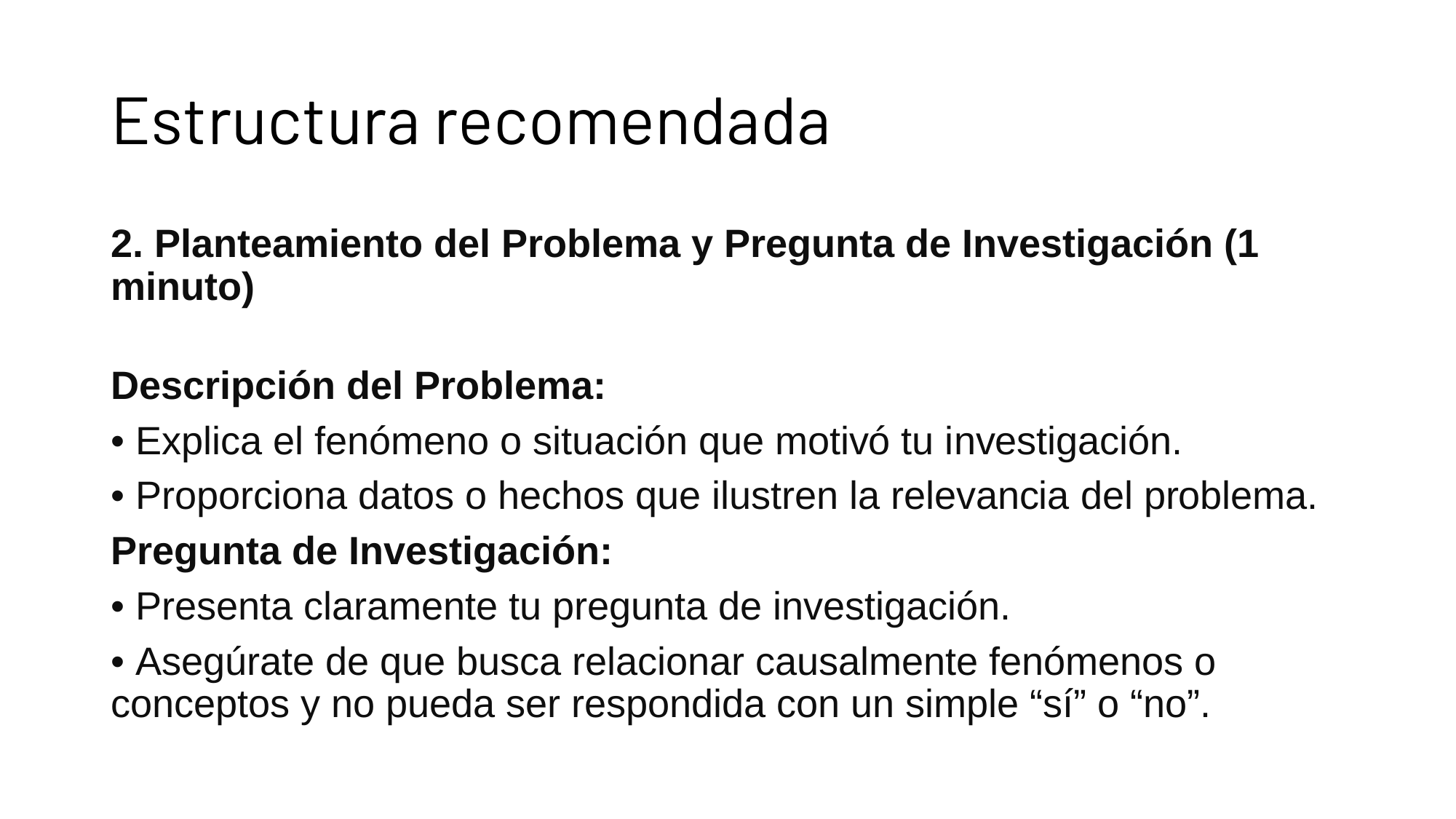

# Estructura recomendada
2. Planteamiento del Problema y Pregunta de Investigación (1 minuto)
Descripción del Problema:
• Explica el fenómeno o situación que motivó tu investigación.
• Proporciona datos o hechos que ilustren la relevancia del problema.
Pregunta de Investigación:
• Presenta claramente tu pregunta de investigación.
• Asegúrate de que busca relacionar causalmente fenómenos o conceptos y no pueda ser respondida con un simple “sí” o “no”.